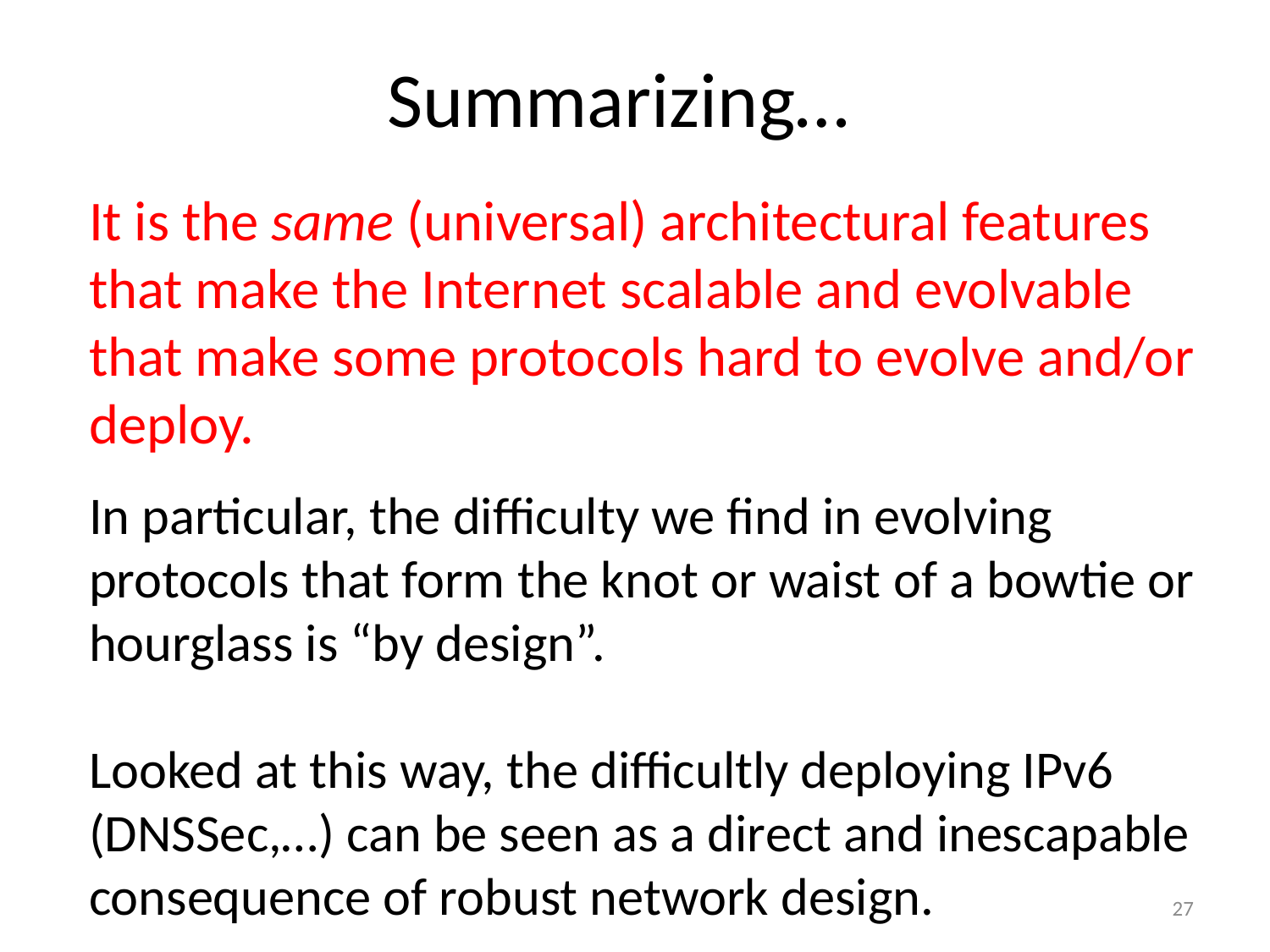

# Summarizing…
It is the same (universal) architectural features that make the Internet scalable and evolvable that make some protocols hard to evolve and/or deploy.
In particular, the difficulty we find in evolving protocols that form the knot or waist of a bowtie or hourglass is “by design”.

Looked at this way, the difficultly deploying IPv6
(DNSSec,…) can be seen as a direct and inescapable consequence of robust network design.
27